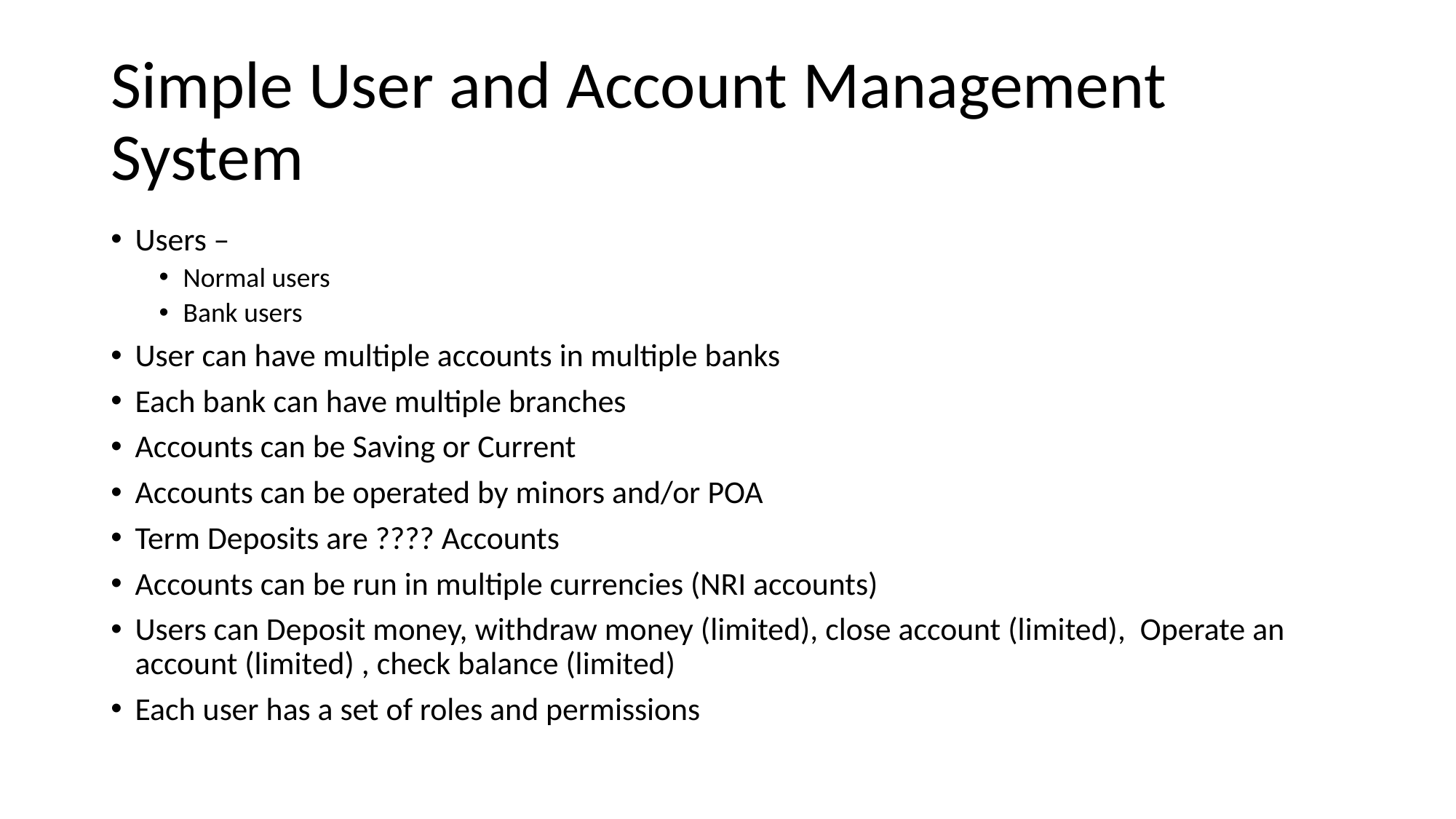

# Simple User and Account Management System
Users –
Normal users
Bank users
User can have multiple accounts in multiple banks
Each bank can have multiple branches
Accounts can be Saving or Current
Accounts can be operated by minors and/or POA
Term Deposits are ???? Accounts
Accounts can be run in multiple currencies (NRI accounts)
Users can Deposit money, withdraw money (limited), close account (limited),  Operate an account (limited) , check balance (limited)
Each user has a set of roles and permissions